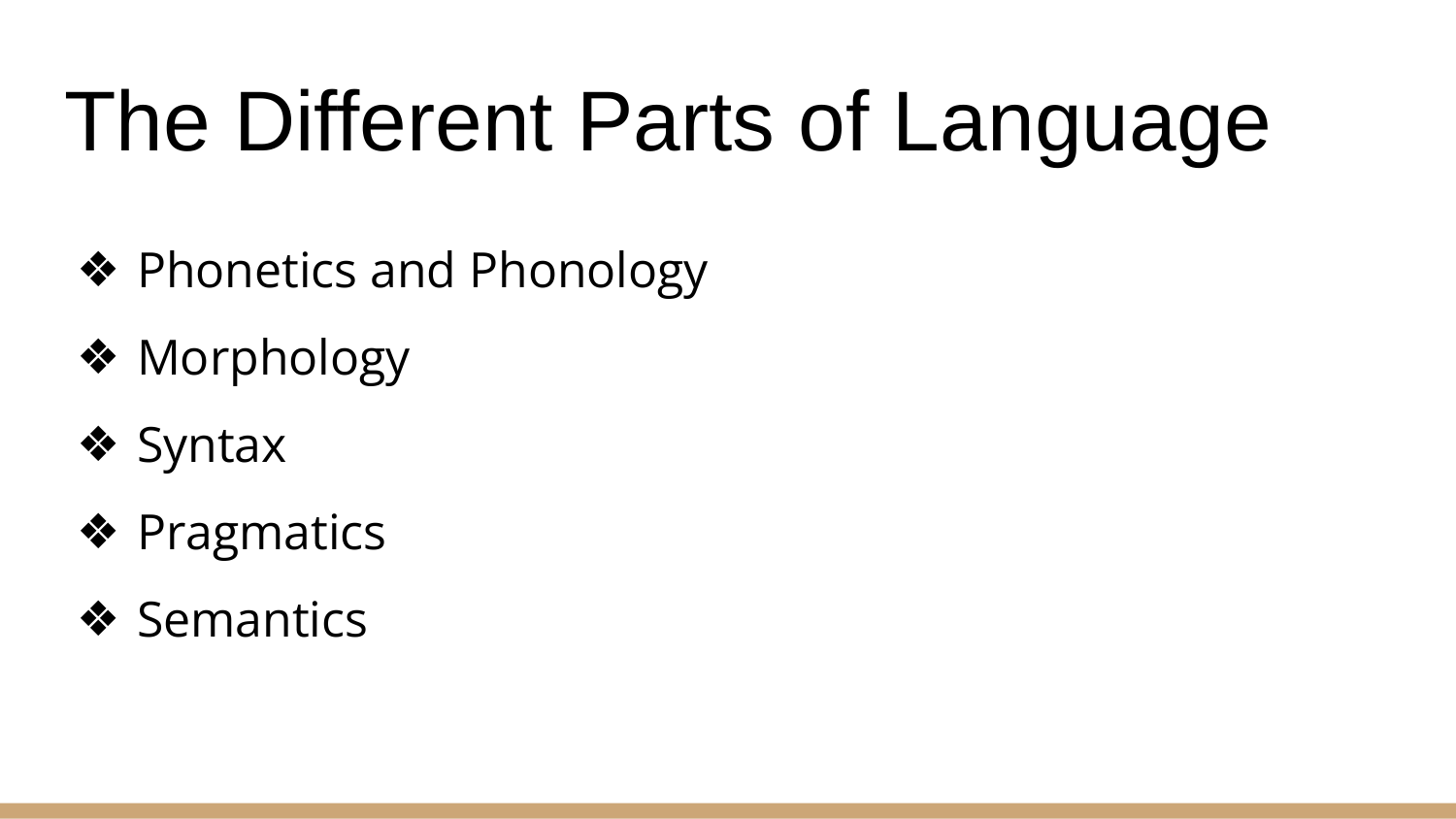

# The Different Parts of Language
Phonetics and Phonology
Morphology
Syntax
Pragmatics
Semantics